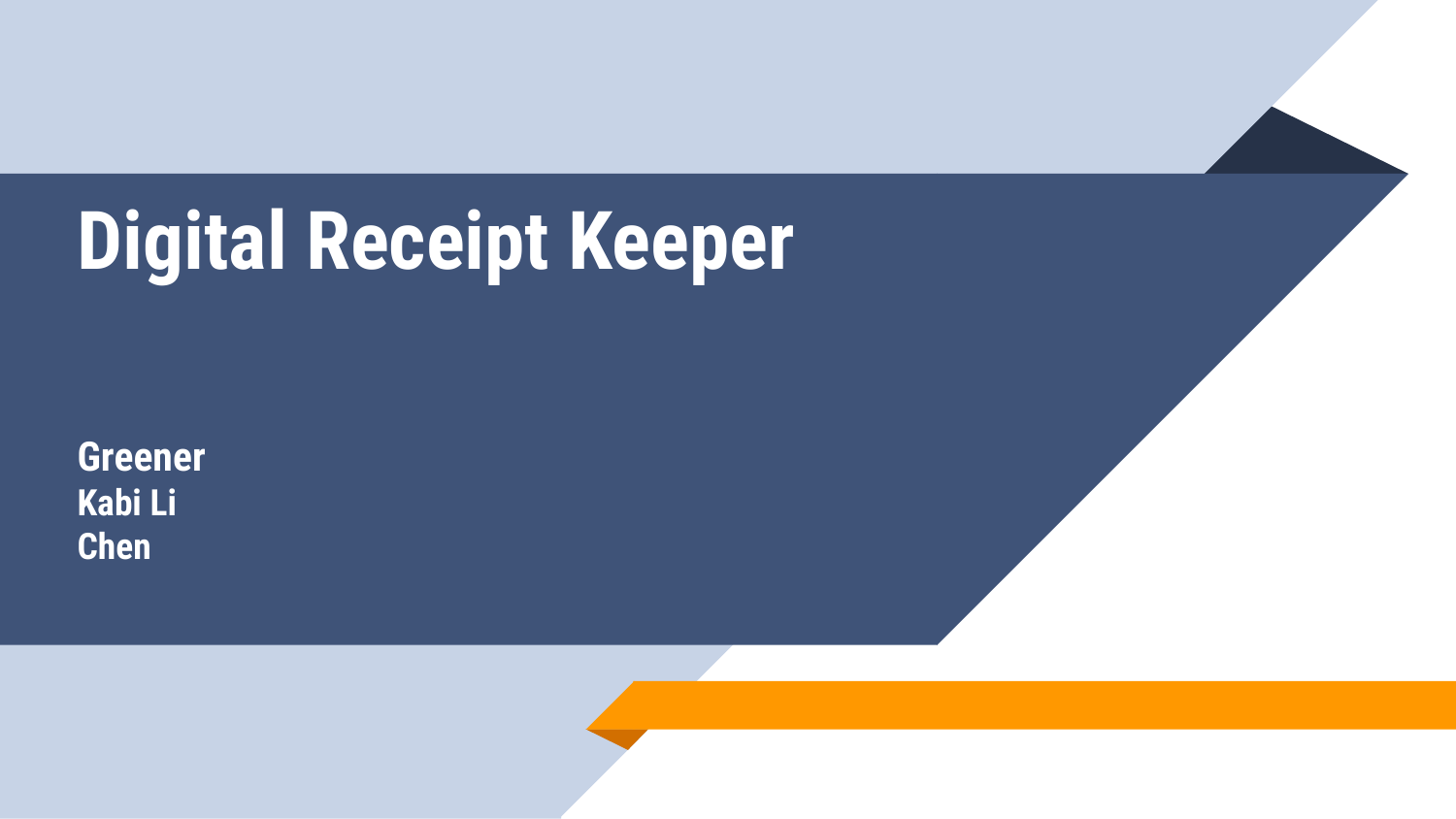

# Digital Receipt Keeper Greener Kabi Li Chen